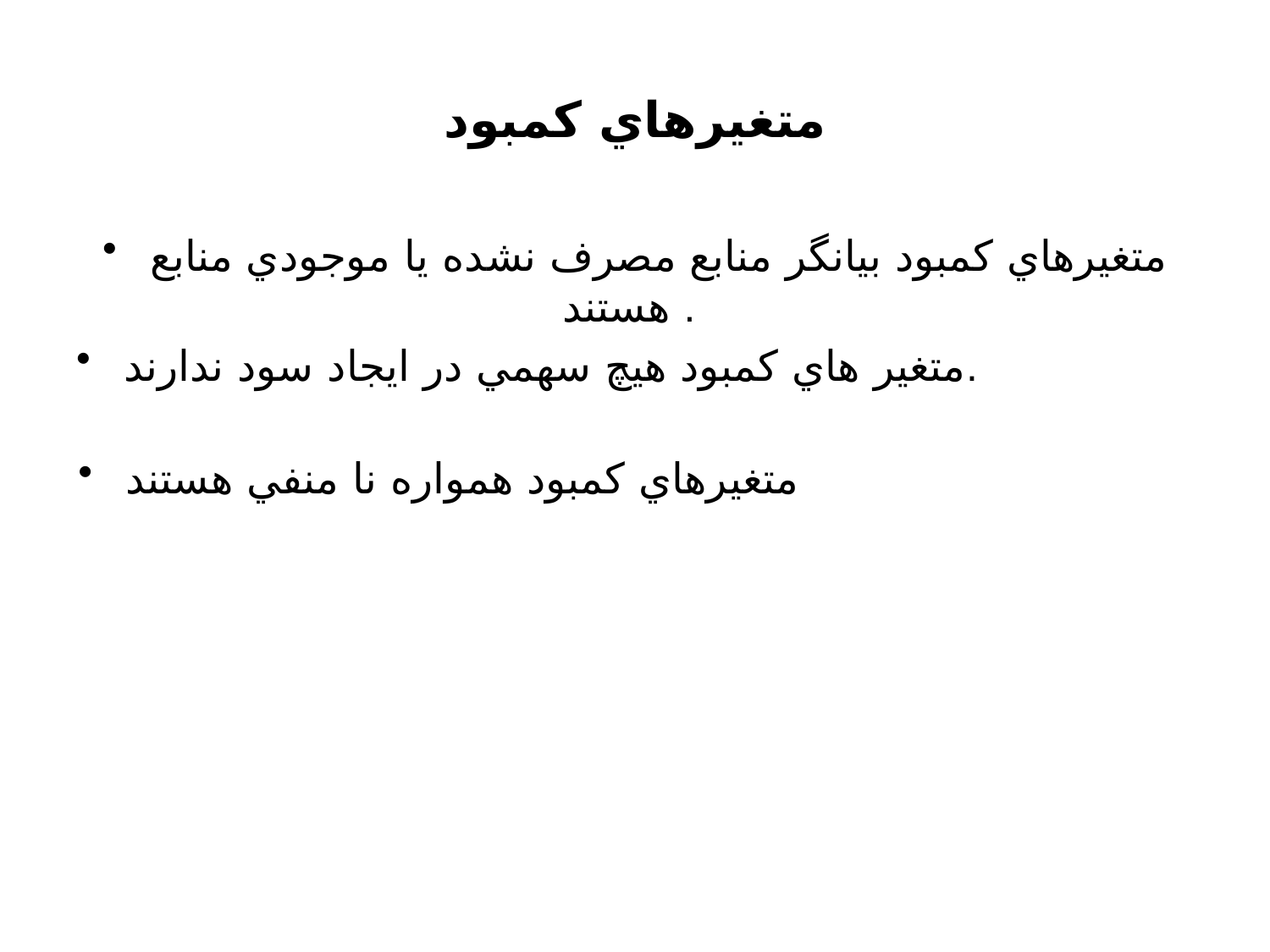

# متغيرهاي كمبود
متغيرهاي کمبود بيانگر منابع مصرف نشده يا موجودي منابع هستند .
متغير هاي کمبود هيچ سهمي در ايجاد سود ندارند.
متغيرهاي کمبود همواره نا منفي هستند